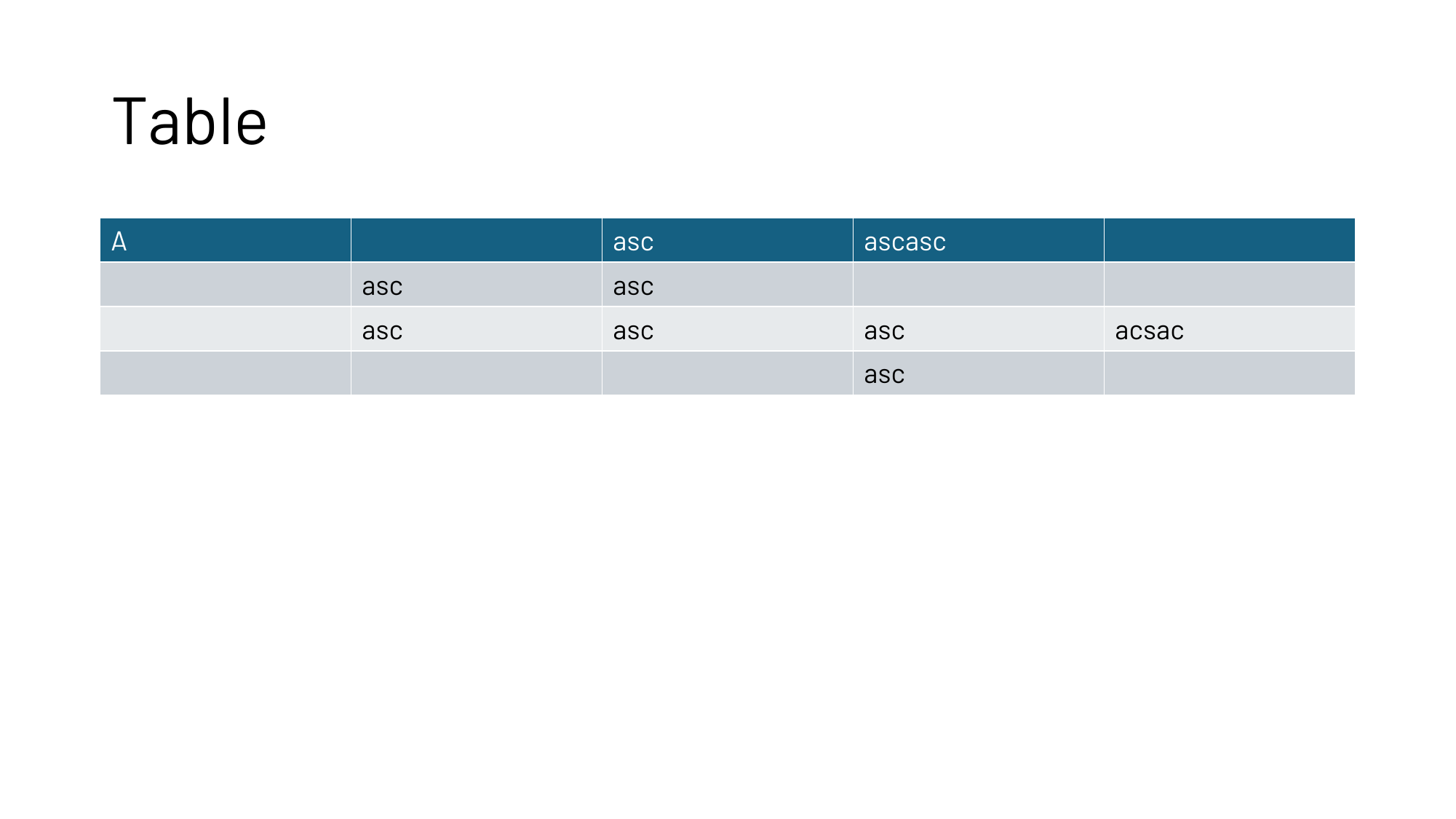

# Table
| A |  | asc | ascasc |  |
| --- | --- | --- | --- | --- |
|  | asc | asc |  |  |
|  | asc | asc | asc | acsac |
|  |  |  | asc |  |